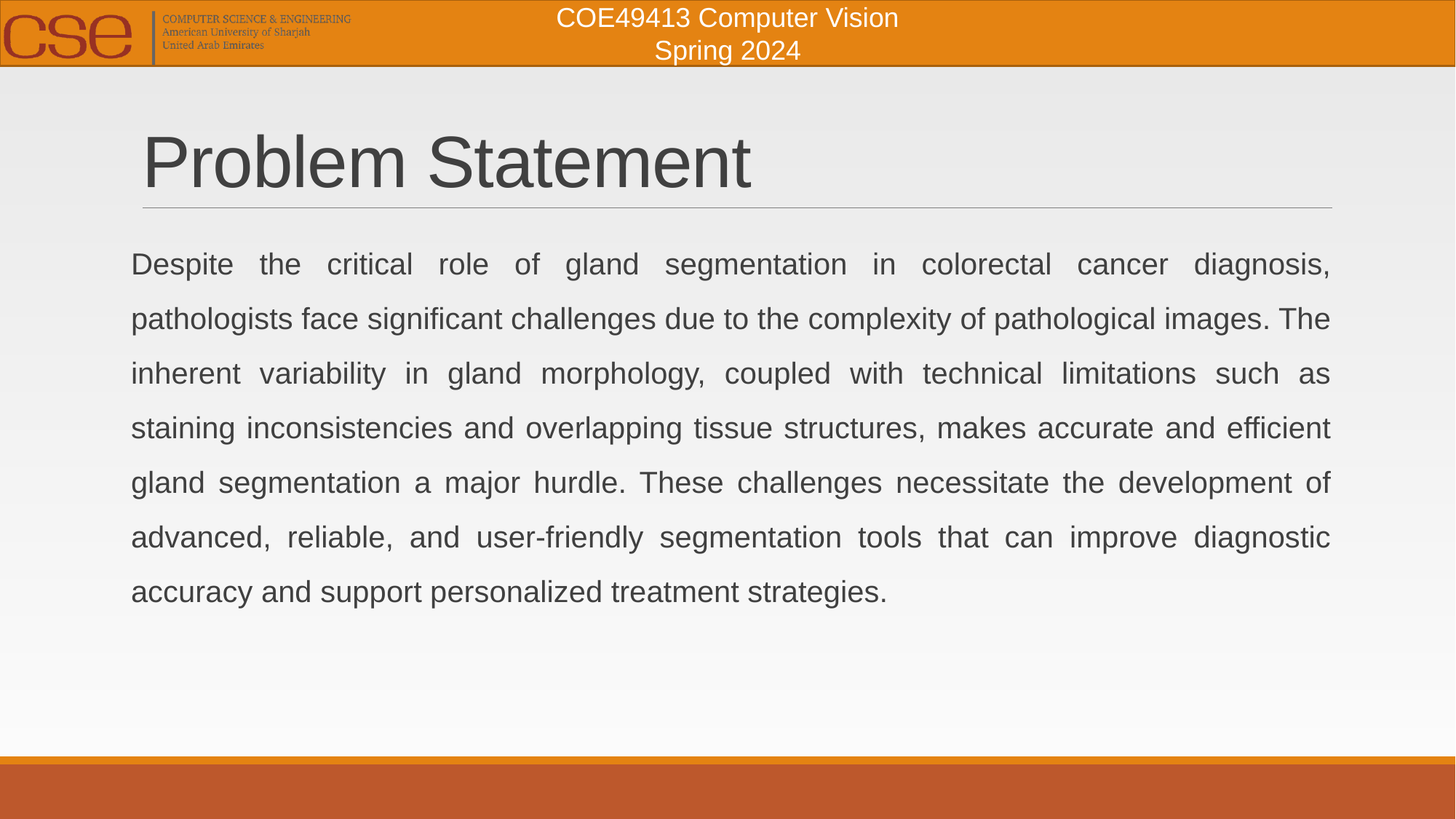

# Problem Statement
Despite the critical role of gland segmentation in colorectal cancer diagnosis, pathologists face significant challenges due to the complexity of pathological images. The inherent variability in gland morphology, coupled with technical limitations such as staining inconsistencies and overlapping tissue structures, makes accurate and efficient gland segmentation a major hurdle. These challenges necessitate the development of advanced, reliable, and user-friendly segmentation tools that can improve diagnostic accuracy and support personalized treatment strategies.